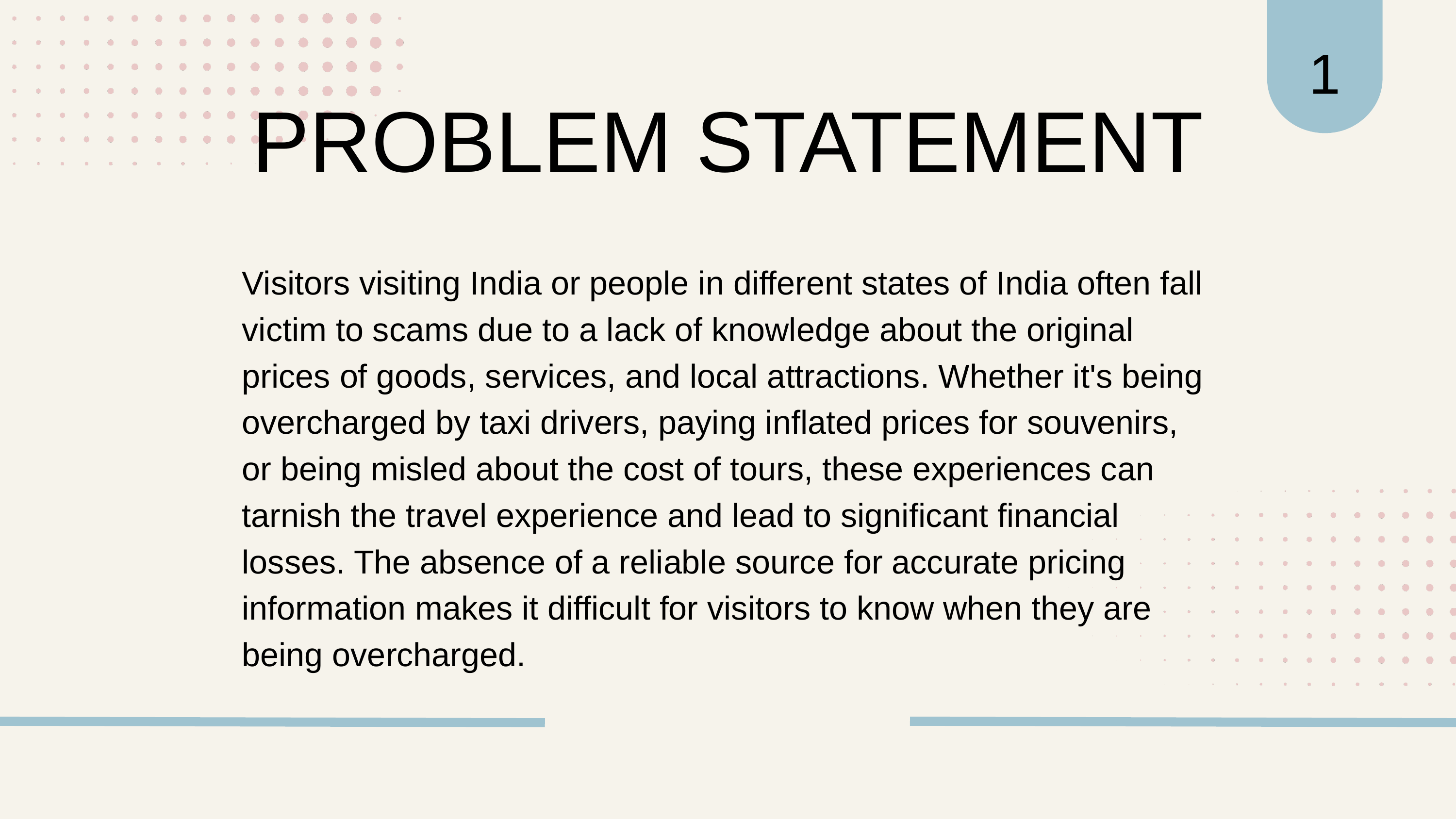

1

PROBLEM STATEMENT
Visitors visiting India or people in different states of India often fall victim to scams due to a lack of knowledge about the original prices of goods, services, and local attractions. Whether it's being overcharged by taxi drivers, paying inflated prices for souvenirs, or being misled about the cost of tours, these experiences can tarnish the travel experience and lead to significant financial losses. The absence of a reliable source for accurate pricing information makes it difficult for visitors to know when they are being overcharged.